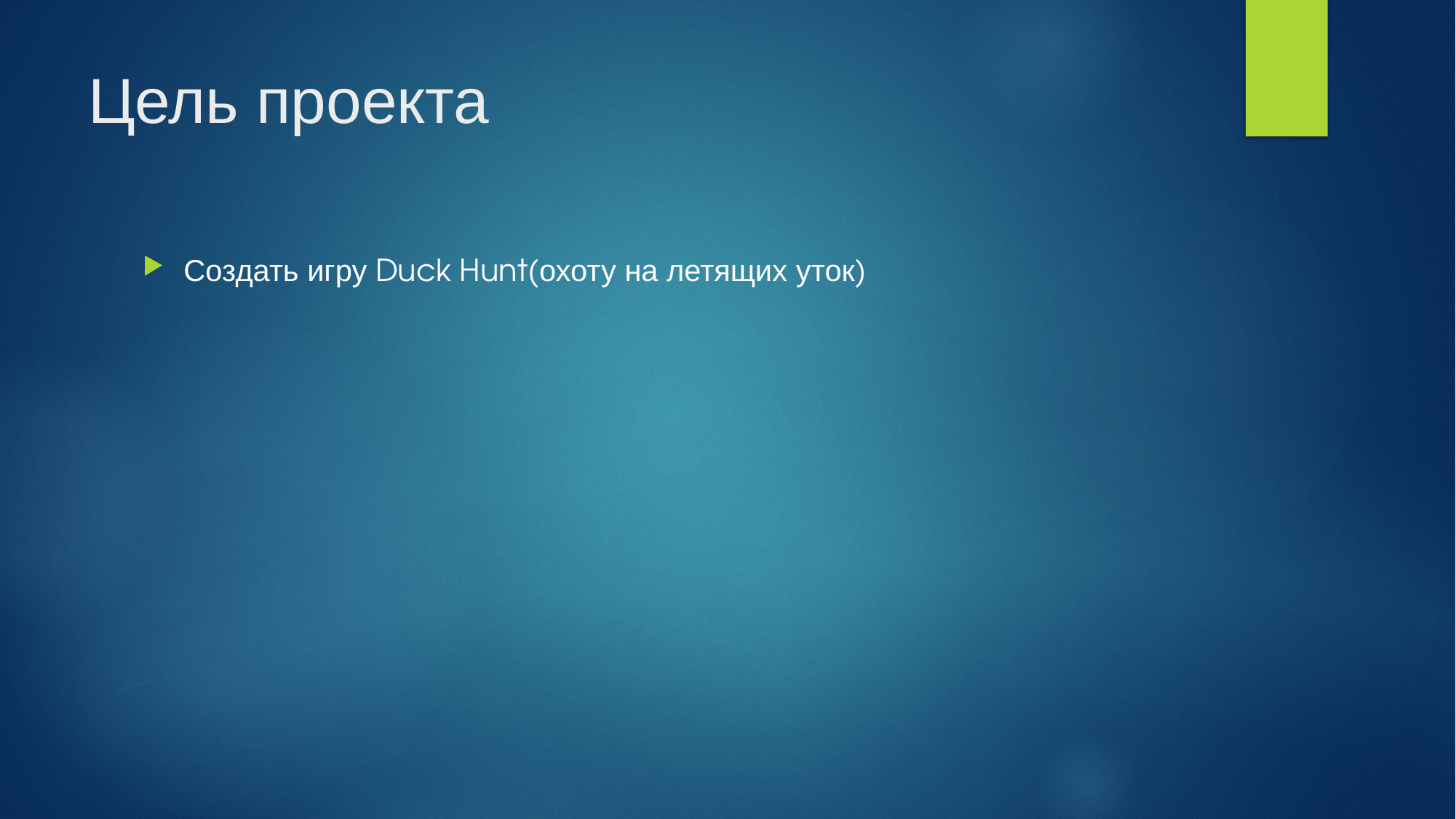

# Цель проекта
Создать игру Duck Hunt(охоту на летящих уток)